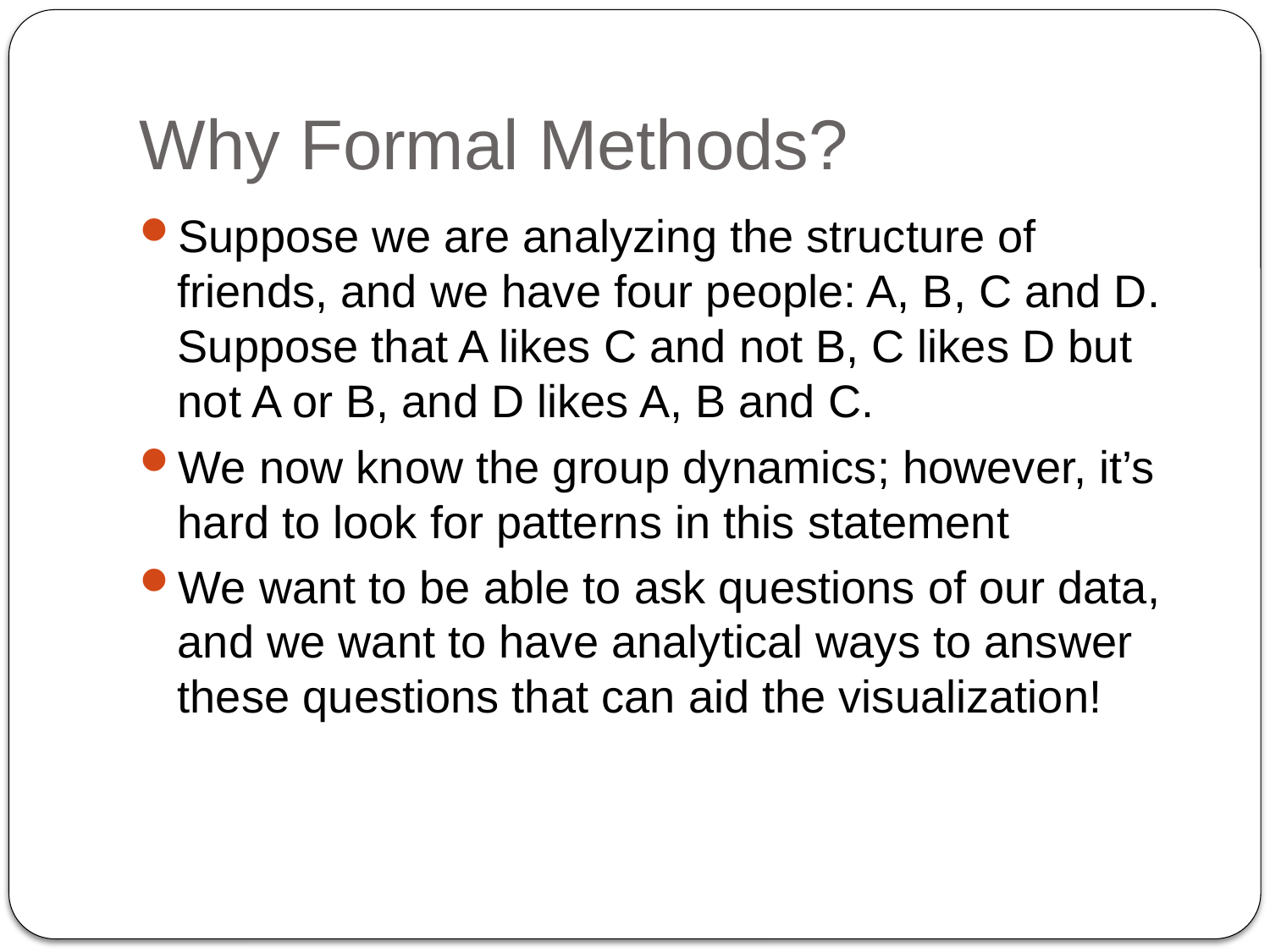

# Why Formal Methods?
Suppose we are analyzing the structure of friends, and we have four people: A, B, C and D.  Suppose that A likes C and not B, C likes D but not A or B, and D likes A, B and C.
We now know the group dynamics; however, it’s hard to look for patterns in this statement
We want to be able to ask questions of our data, and we want to have analytical ways to answer these questions that can aid the visualization!